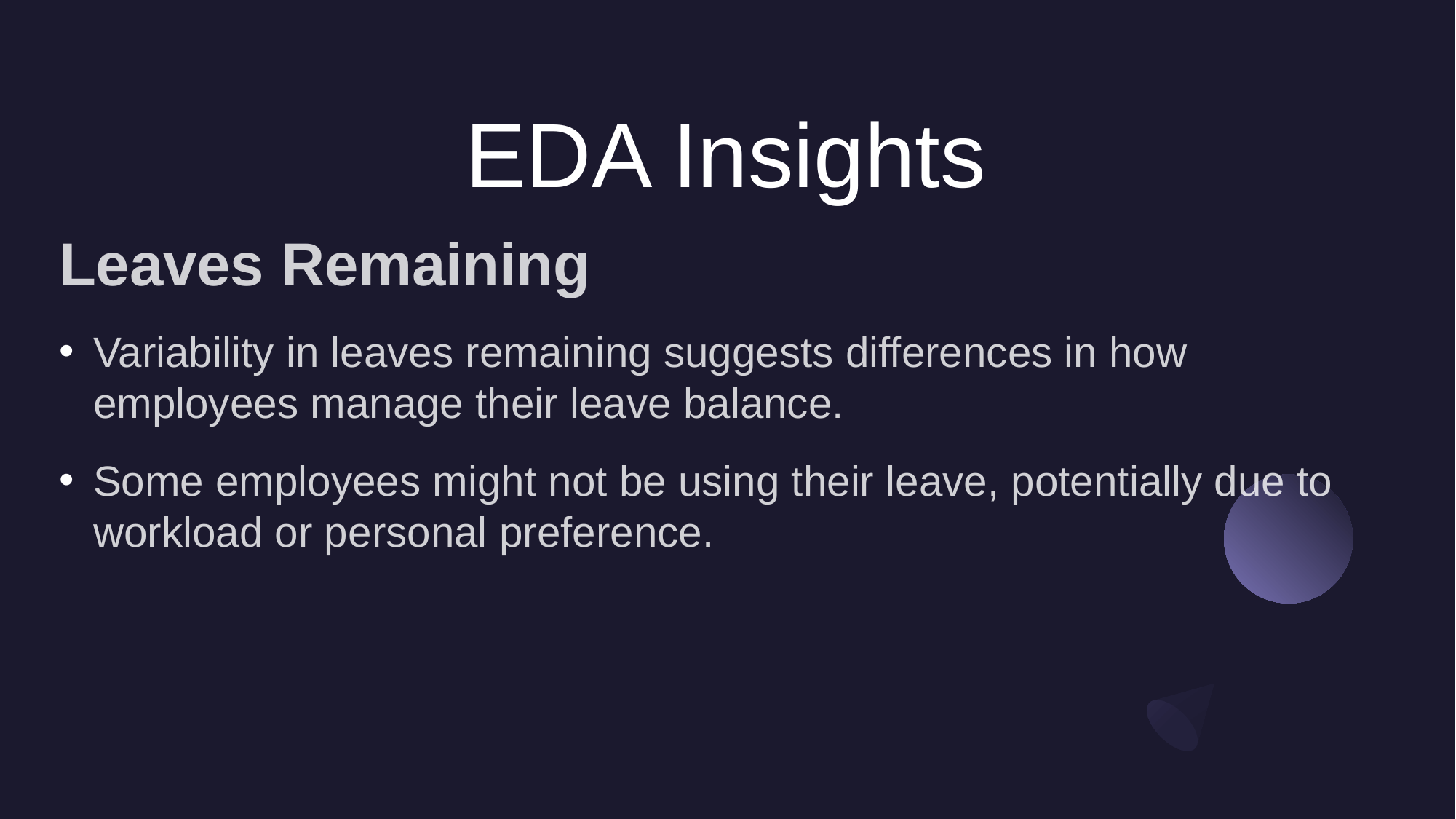

# EDA Insights
Leaves Remaining
Variability in leaves remaining suggests differences in how employees manage their leave balance.
Some employees might not be using their leave, potentially due to workload or personal preference.